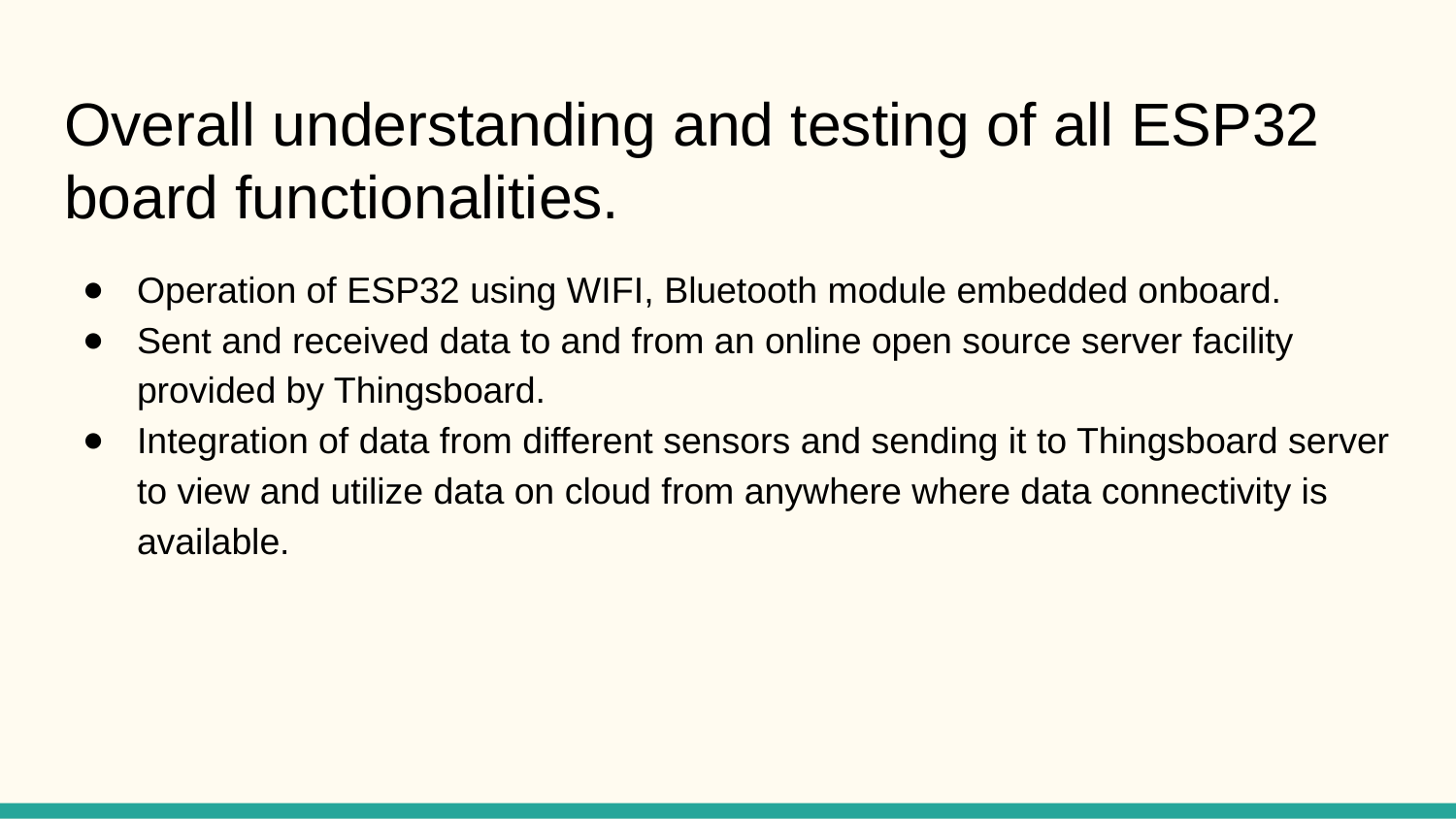

# Overall understanding and testing of all ESP32 board functionalities.
Operation of ESP32 using WIFI, Bluetooth module embedded onboard.
Sent and received data to and from an online open source server facility provided by Thingsboard.
Integration of data from different sensors and sending it to Thingsboard server to view and utilize data on cloud from anywhere where data connectivity is available.